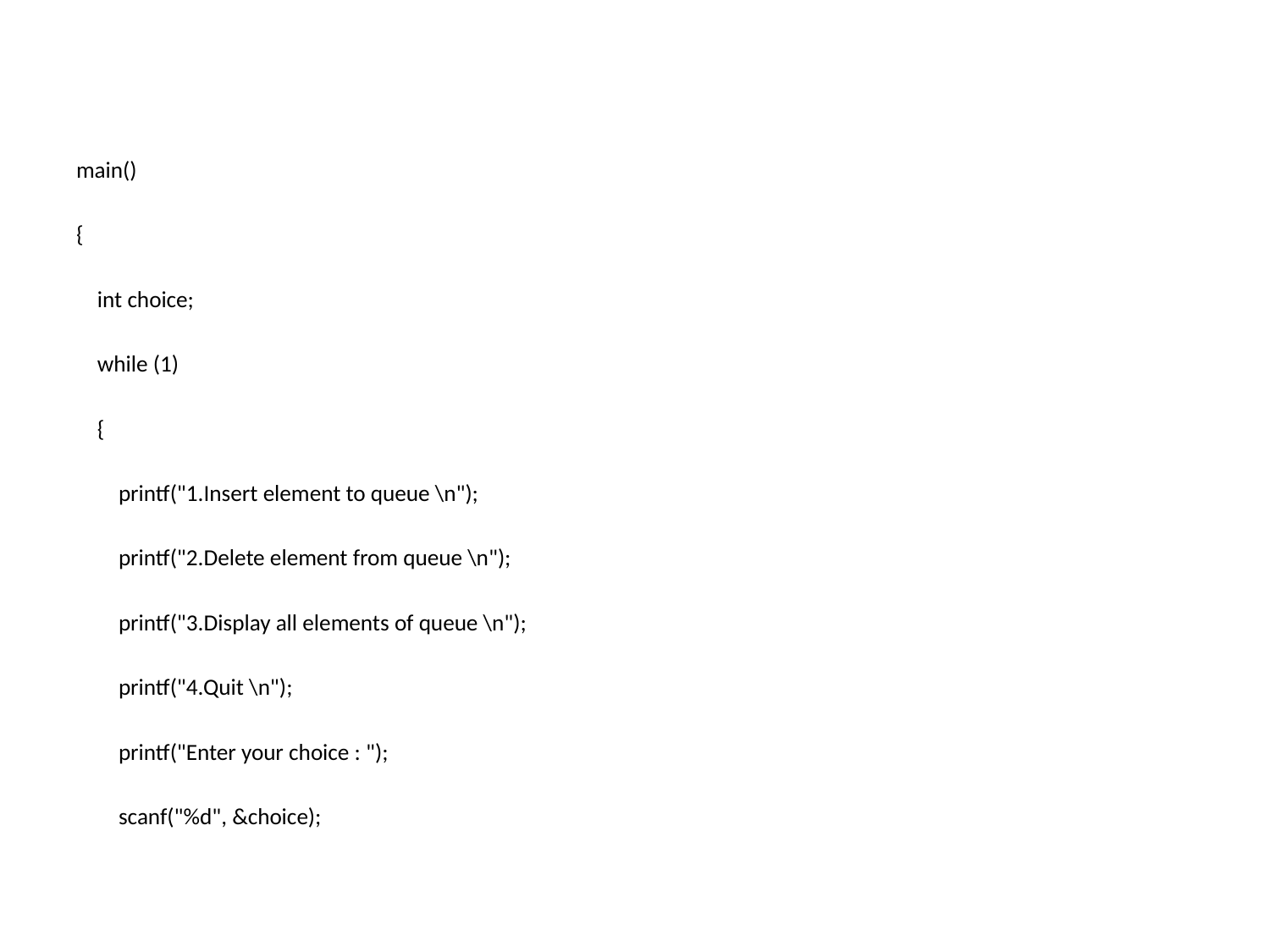

#

main()

{

    int choice;

    while (1)

    {

        printf("1.Insert element to queue \n");

        printf("2.Delete element from queue \n");

        printf("3.Display all elements of queue \n");

        printf("4.Quit \n");

        printf("Enter your choice : ");

        scanf("%d", &choice);